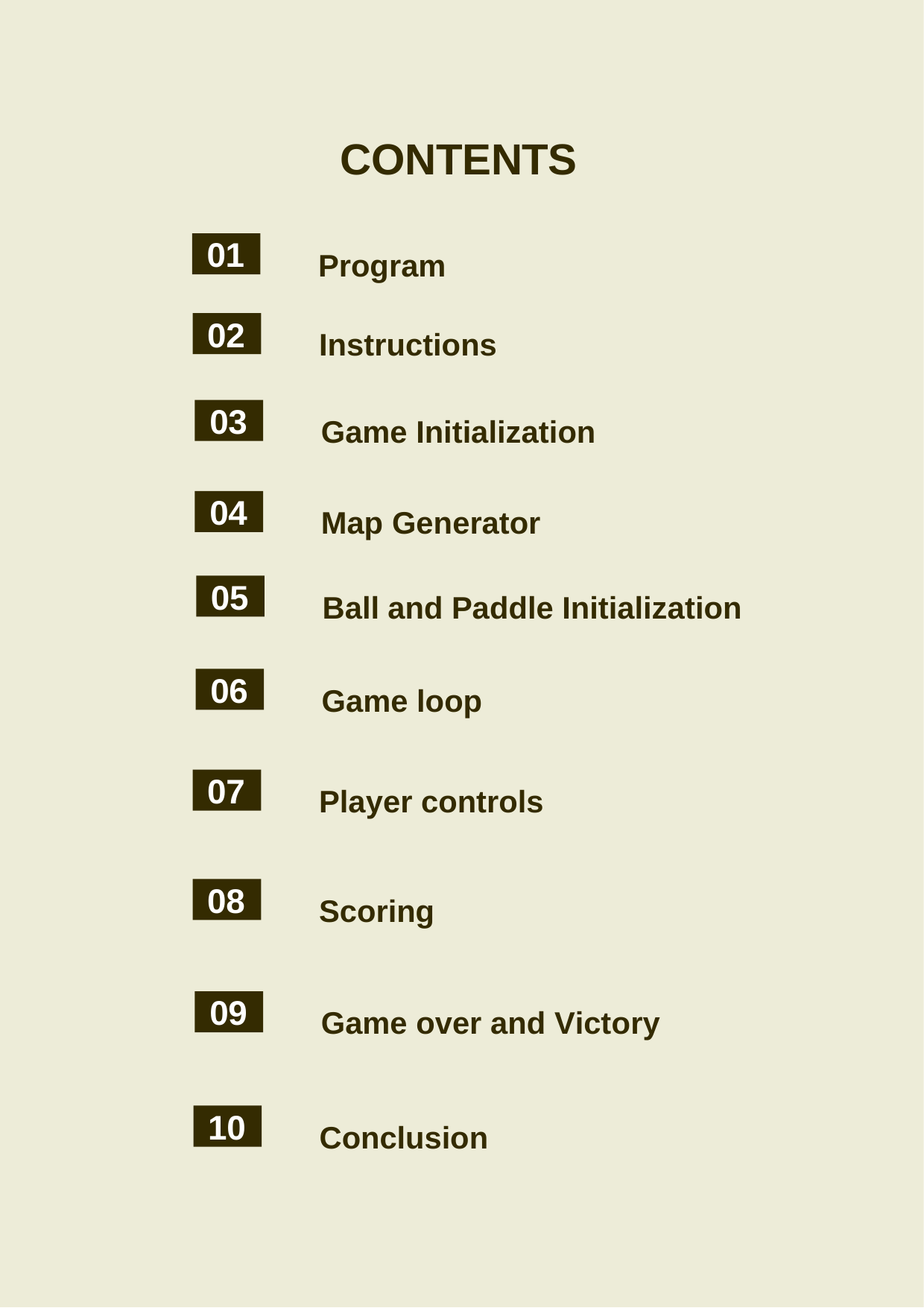

CONTENTS
01
Program
02
Instructions
03
Game Initialization
04
Map Generator
05
Ball and Paddle Initialization
06
Game loop
07
Player controls
08
Scoring
09
Game over and Victory
10
Conclusion